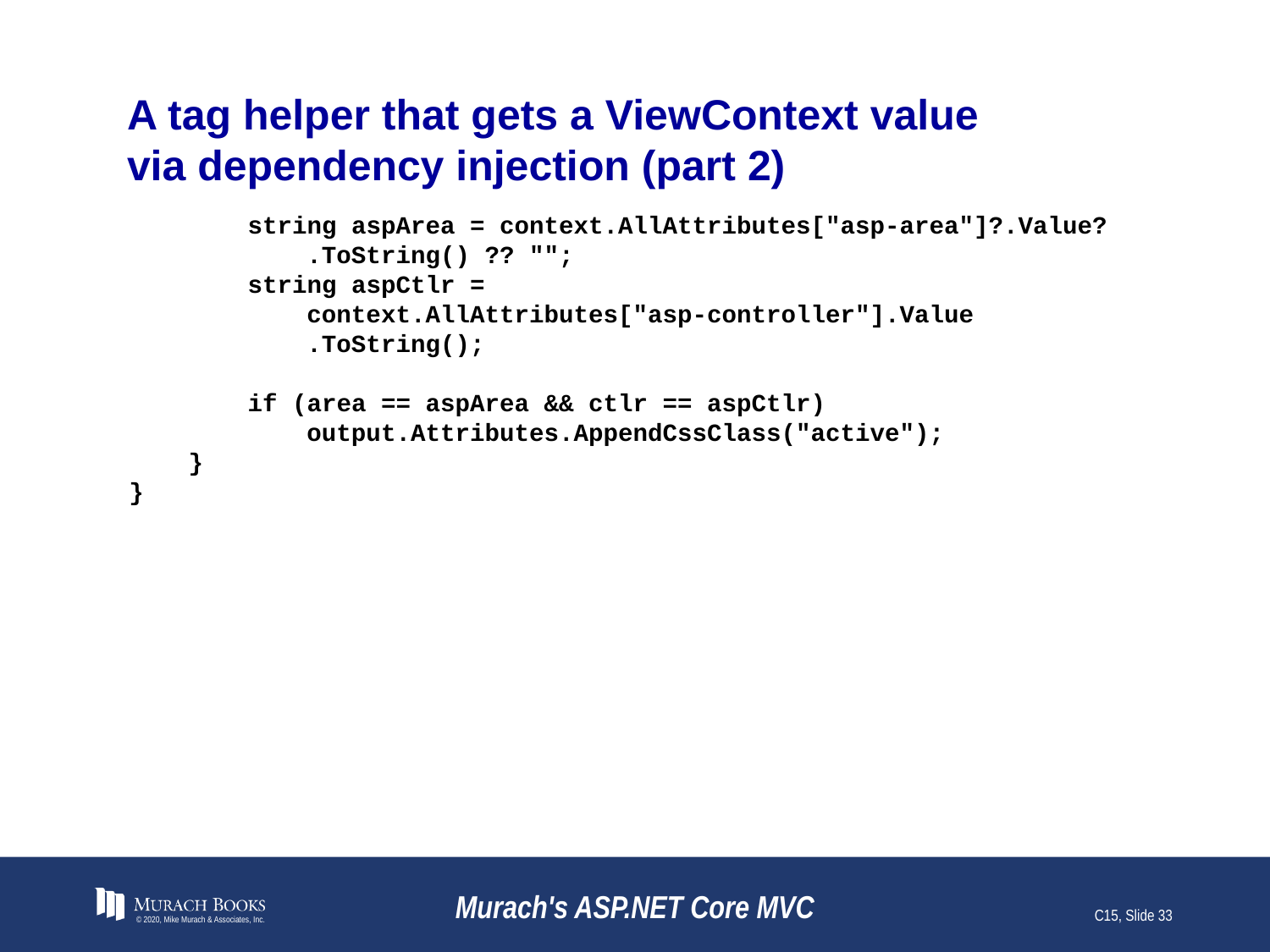

# A tag helper that gets a ViewContext value via dependency injection (part 2)
        string aspArea = context.AllAttributes["asp-area"]?.Value?
            .ToString() ?? "";
        string aspCtlr =
            context.AllAttributes["asp-controller"].Value
            .ToString();

        if (area == aspArea && ctlr == aspCtlr)
            output.Attributes.AppendCssClass("active");
    }
}
© 2020, Mike Murach & Associates, Inc.
Murach's ASP.NET Core MVC

C15, Slide 33